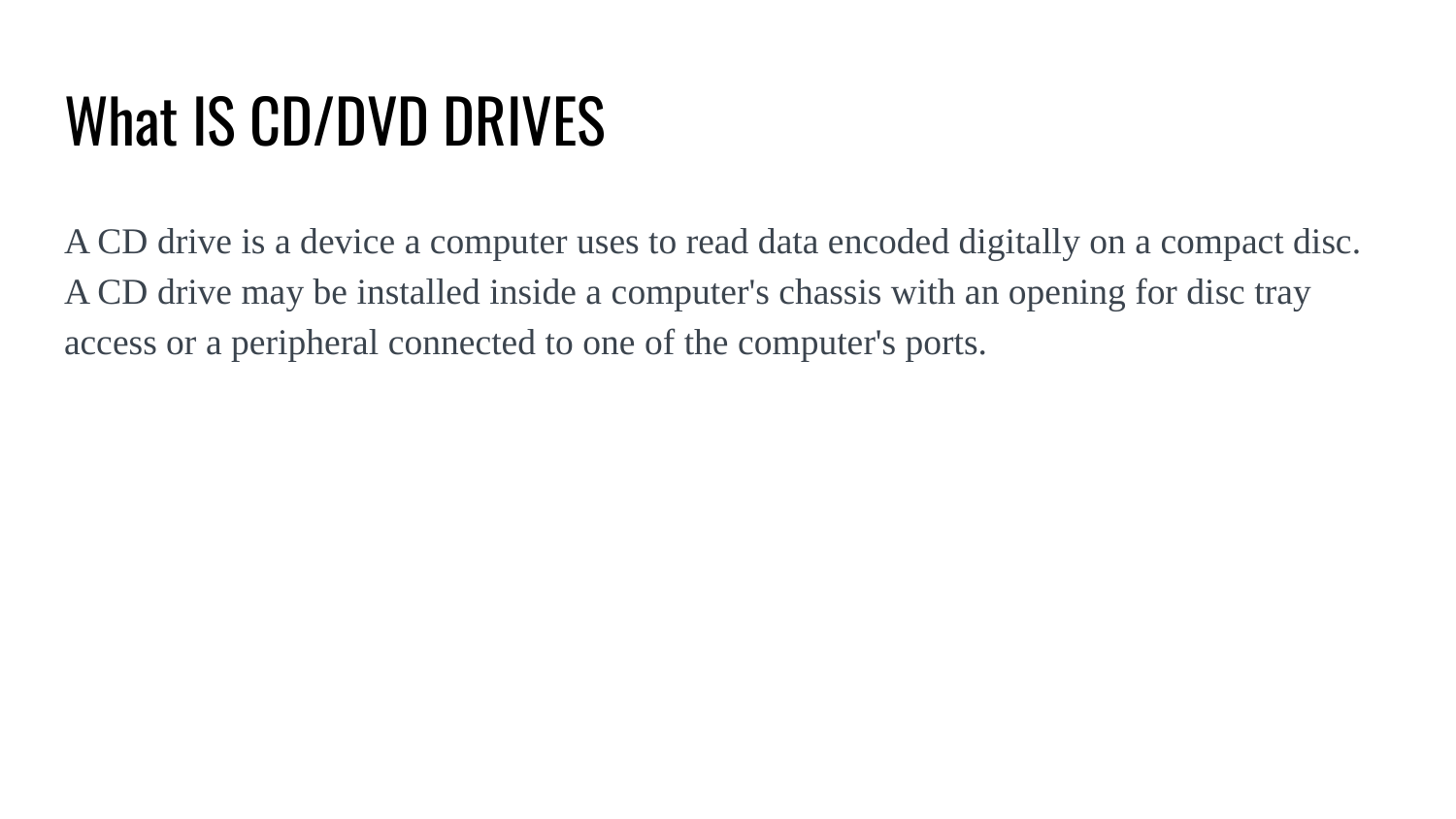

# What IS CD/DVD DRIVES

A CD drive is a device a computer uses to read data encoded digitally on a compact disc. A CD drive may be installed inside a computer's chassis with an opening for disc tray access or a peripheral connected to one of the computer's ports.